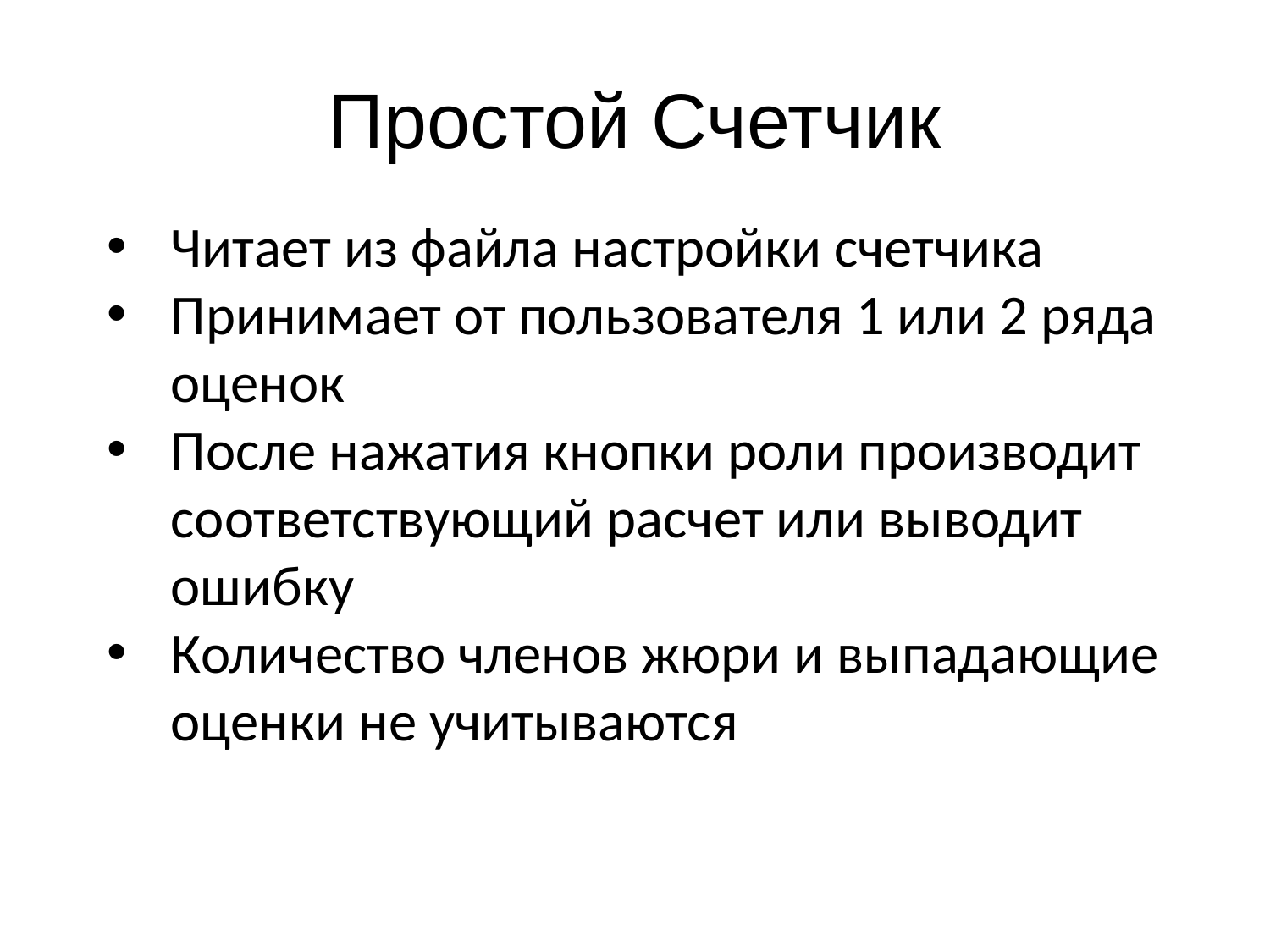

# Простой Счетчик
Читает из файла настройки счетчика
Принимает от пользователя 1 или 2 ряда оценок
После нажатия кнопки роли производит соответствующий расчет или выводит ошибку
Количество членов жюри и выпадающие оценки не учитываются